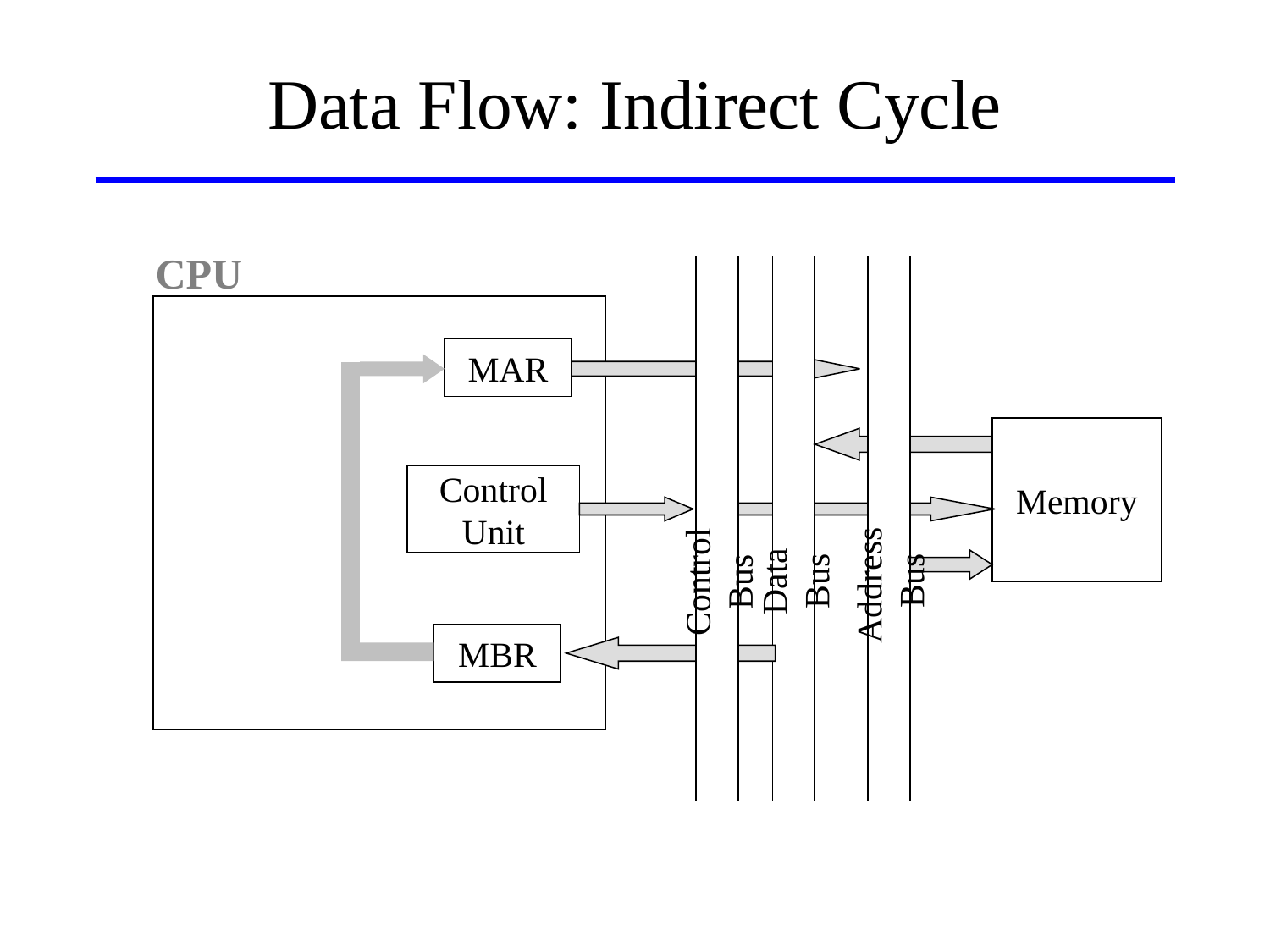

# Data Flow: Indirect Cycle
CPU

Control Bus

Data Bus

Address  Bus

MAR

Memory

Control
Unit

MBR